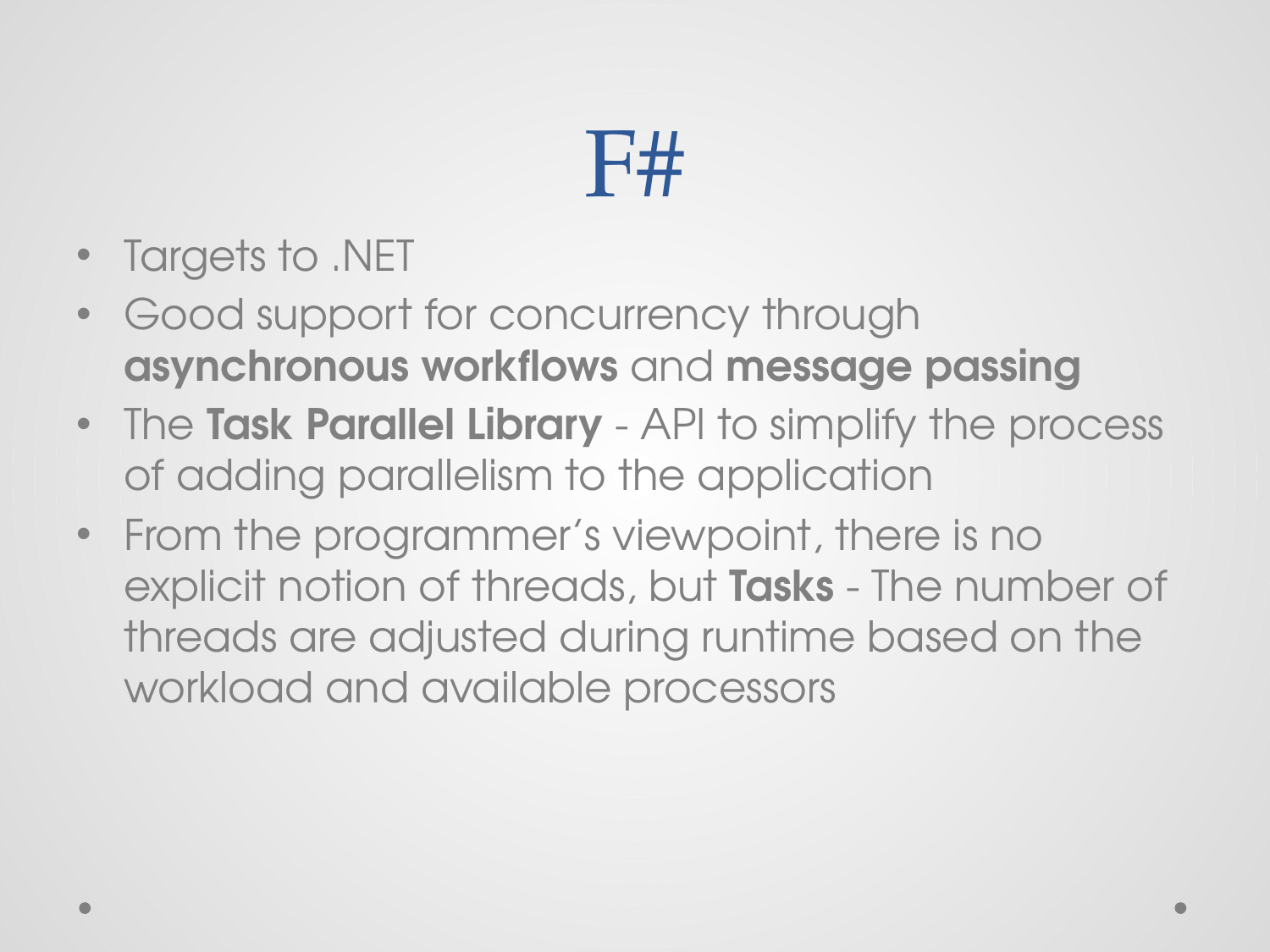

# F#
Targets to .NET
Good support for concurrency through asynchronous workﬂows and message passing
The Task Parallel Library - API to simplify the process of adding parallelism to the application
From the programmer’s viewpoint, there is no explicit notion of threads, but Tasks - The number of threads are adjusted during runtime based on the workload and available processors